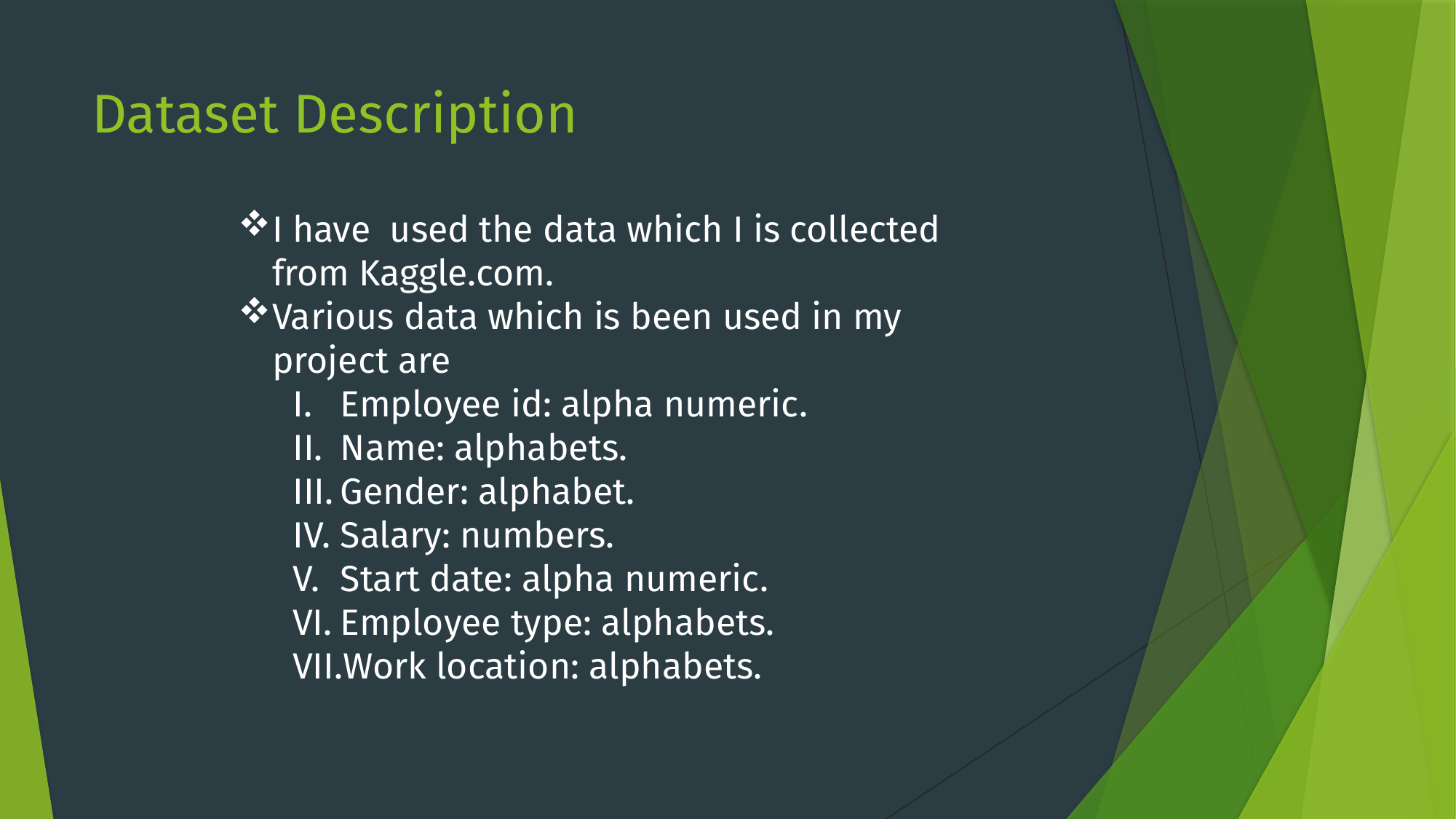

# Dataset Description
I have  used the data which I is collected from Kaggle.com.
Various data which is been used in my project are
Employee id: alpha numeric.
Name: alphabets.
Gender: alphabet.
Salary: numbers.
Start date: alpha numeric.
Employee type: alphabets.
Work location: alphabets.